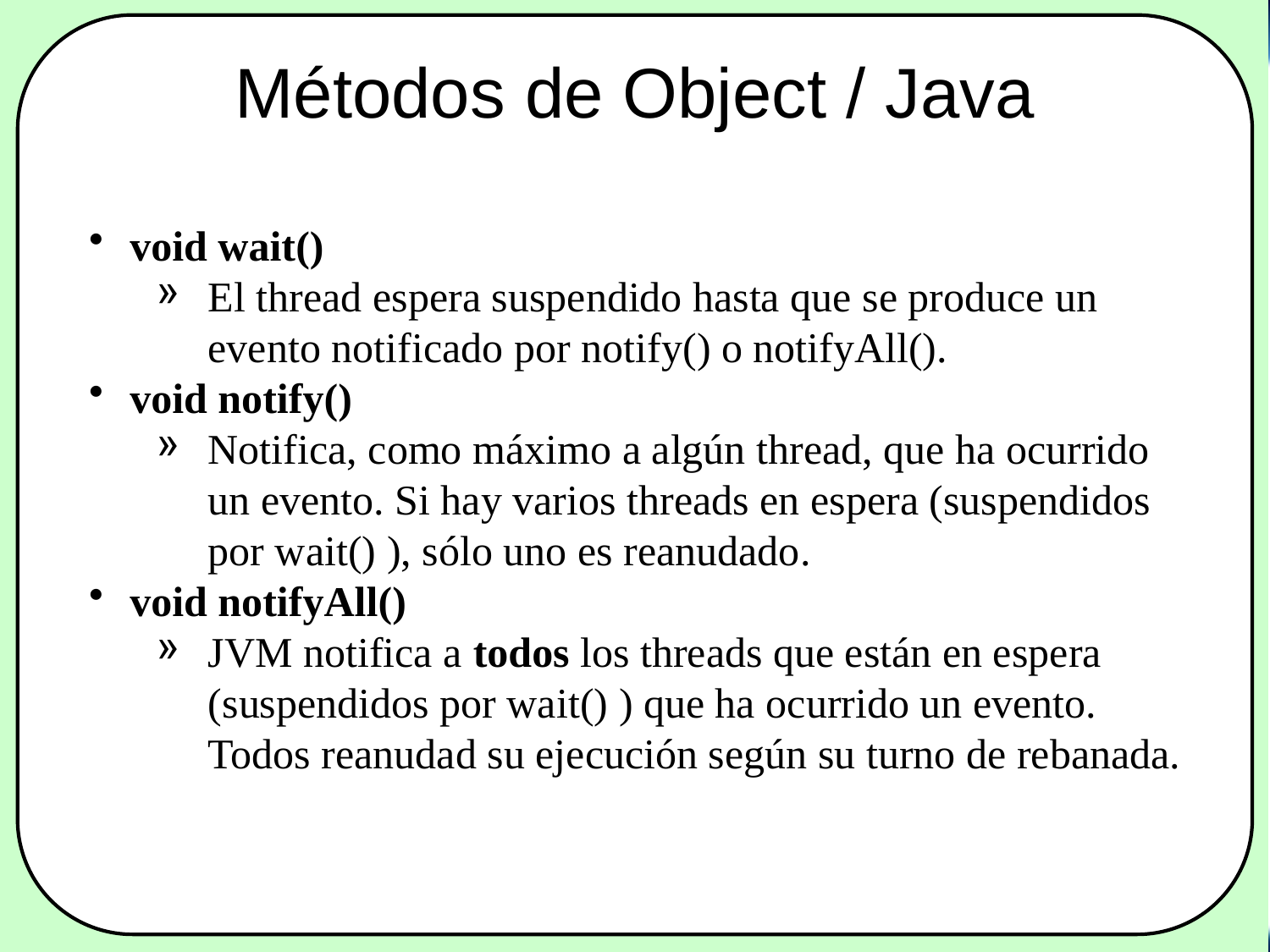

# Métodos de Object / Java
void wait()
El thread espera suspendido hasta que se produce un evento notificado por notify() o notifyAll().
void notify()
Notifica, como máximo a algún thread, que ha ocurrido un evento. Si hay varios threads en espera (suspendidos por wait() ), sólo uno es reanudado.
void notifyAll()
JVM notifica a todos los threads que están en espera (suspendidos por wait() ) que ha ocurrido un evento. Todos reanudad su ejecución según su turno de rebanada.